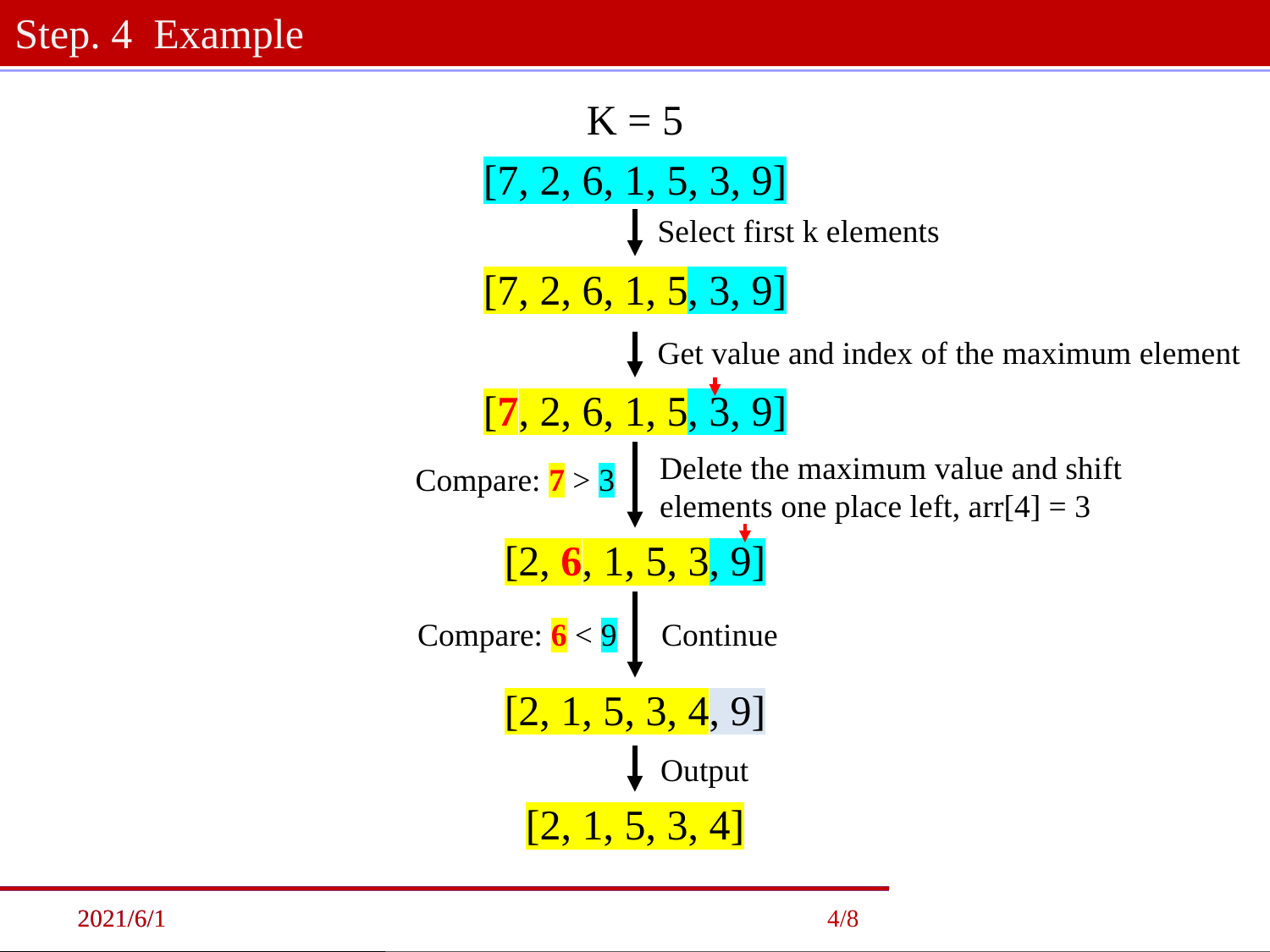

Step. 4  Example
K = 5
[7, 2, 6, 1, 5, 3, 9]
Select first k elements
[7, 2, 6, 1, 5, 3, 9]
Get value and index of the maximum element
[7, 2, 6, 1, 5, 3, 9]
Delete the maximum value and shift elements one place left, arr[4] = 3
Compare: 7 > 3
[2, 6, 1, 5, 3, 9]
Compare: 6 < 9
Continue
[2, 1, 5, 3, 4, 9]
Output
[2, 1, 5, 3, 4]